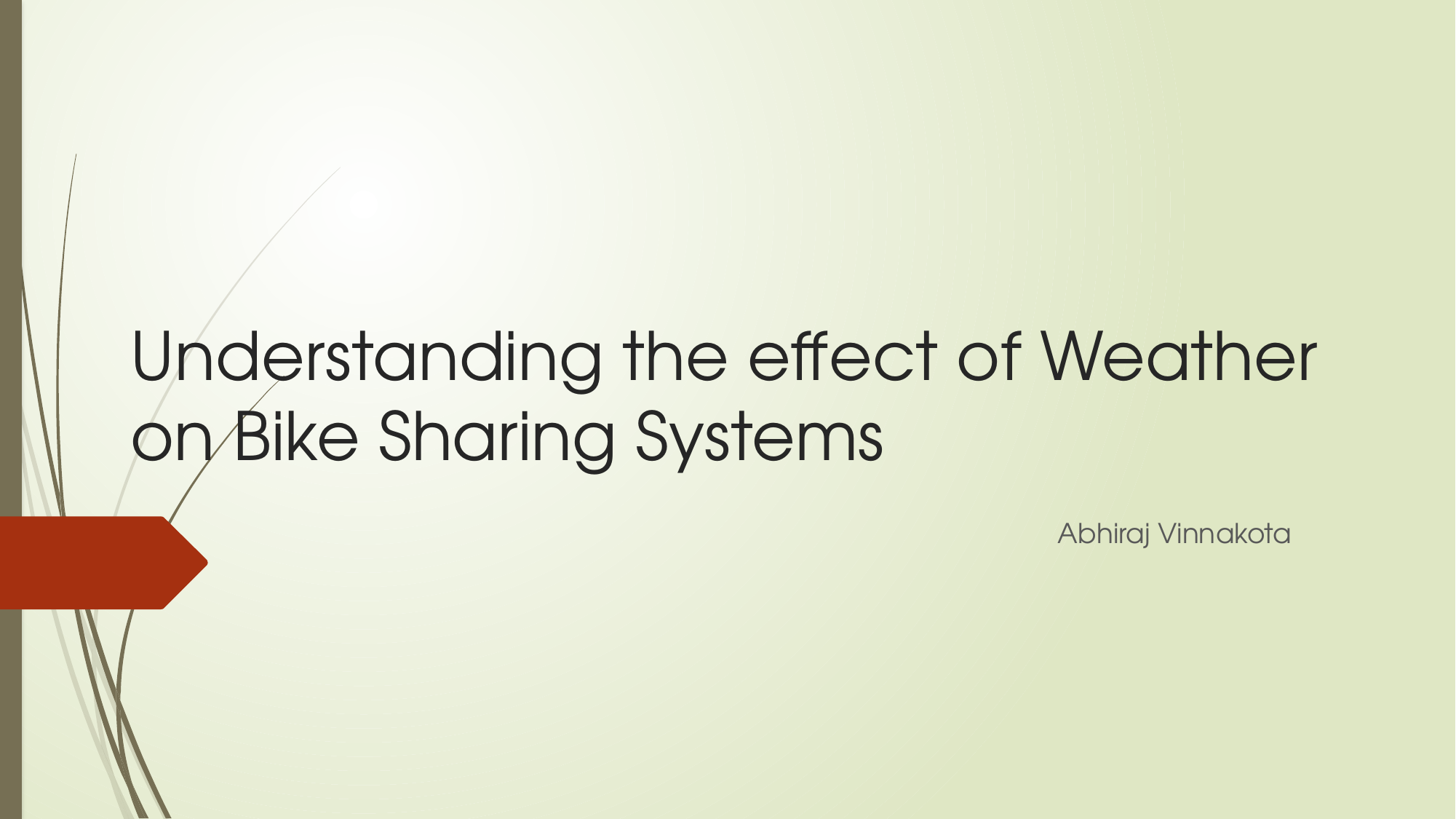

# Understanding the effect of Weather on Bike Sharing Systems
Abhiraj Vinnakota